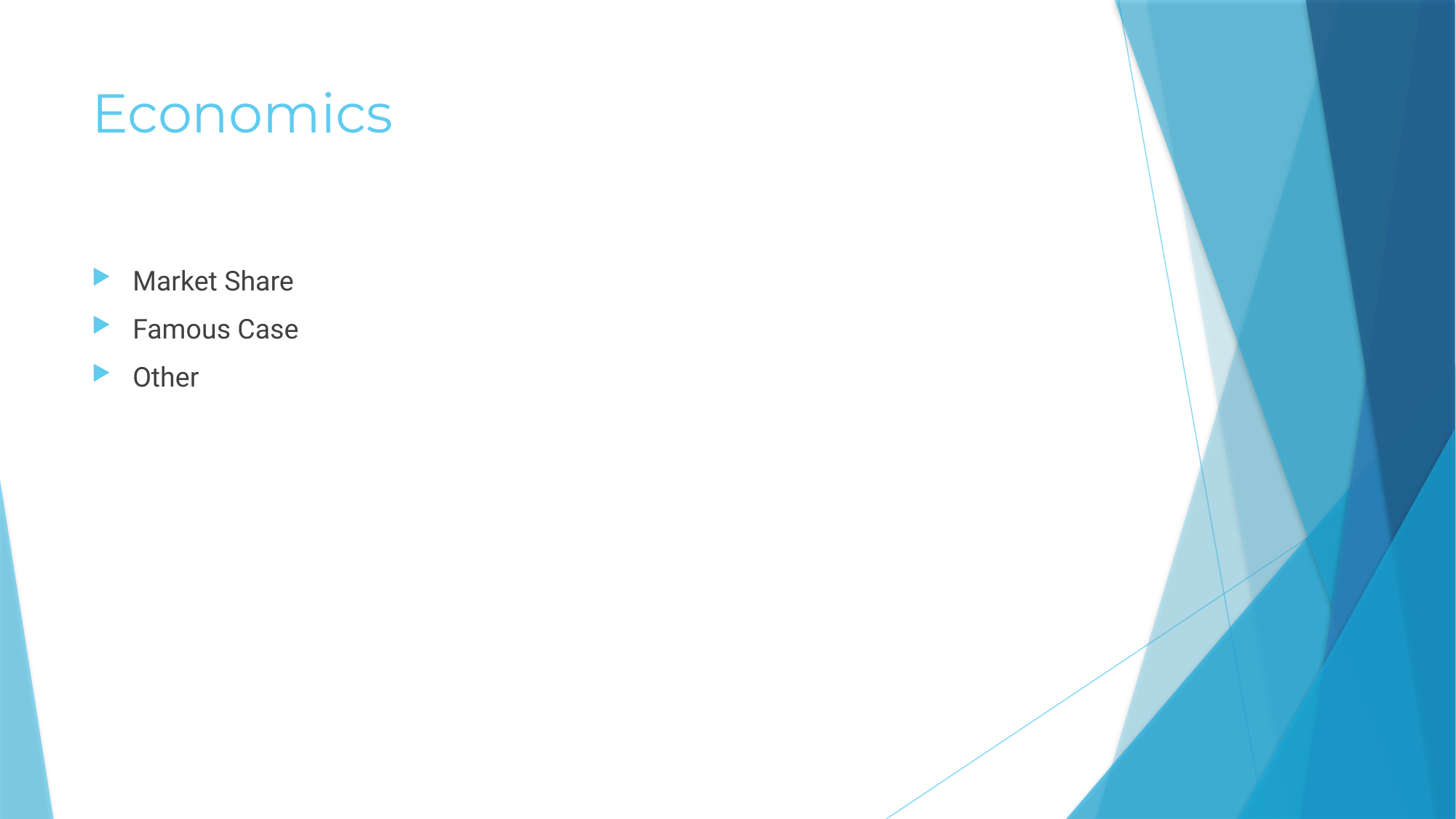

# Economics
Market Share
Famous Case
Other